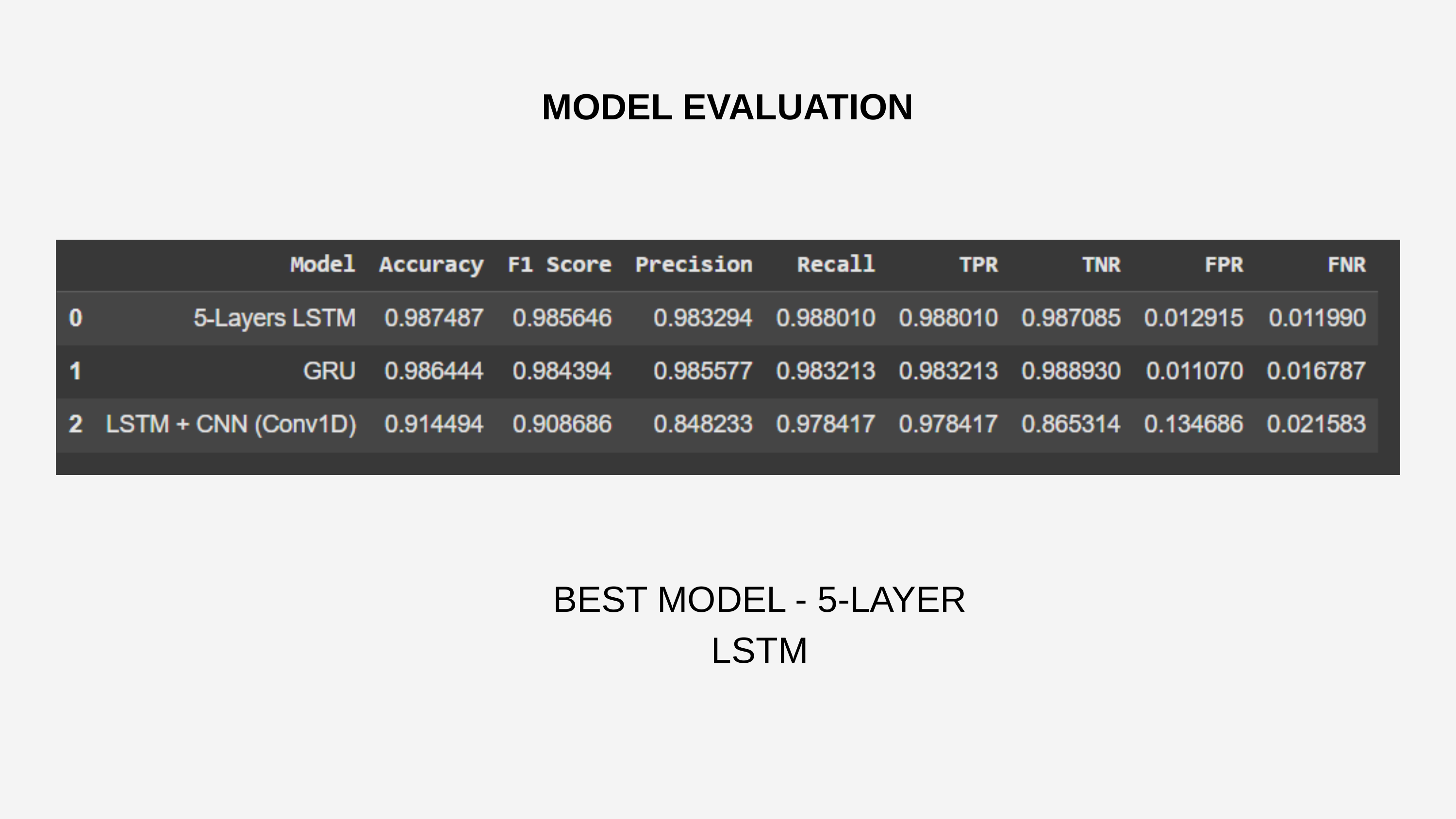

MODEL EVALUATION

BEST MODEL - 5-LAYER LSTM